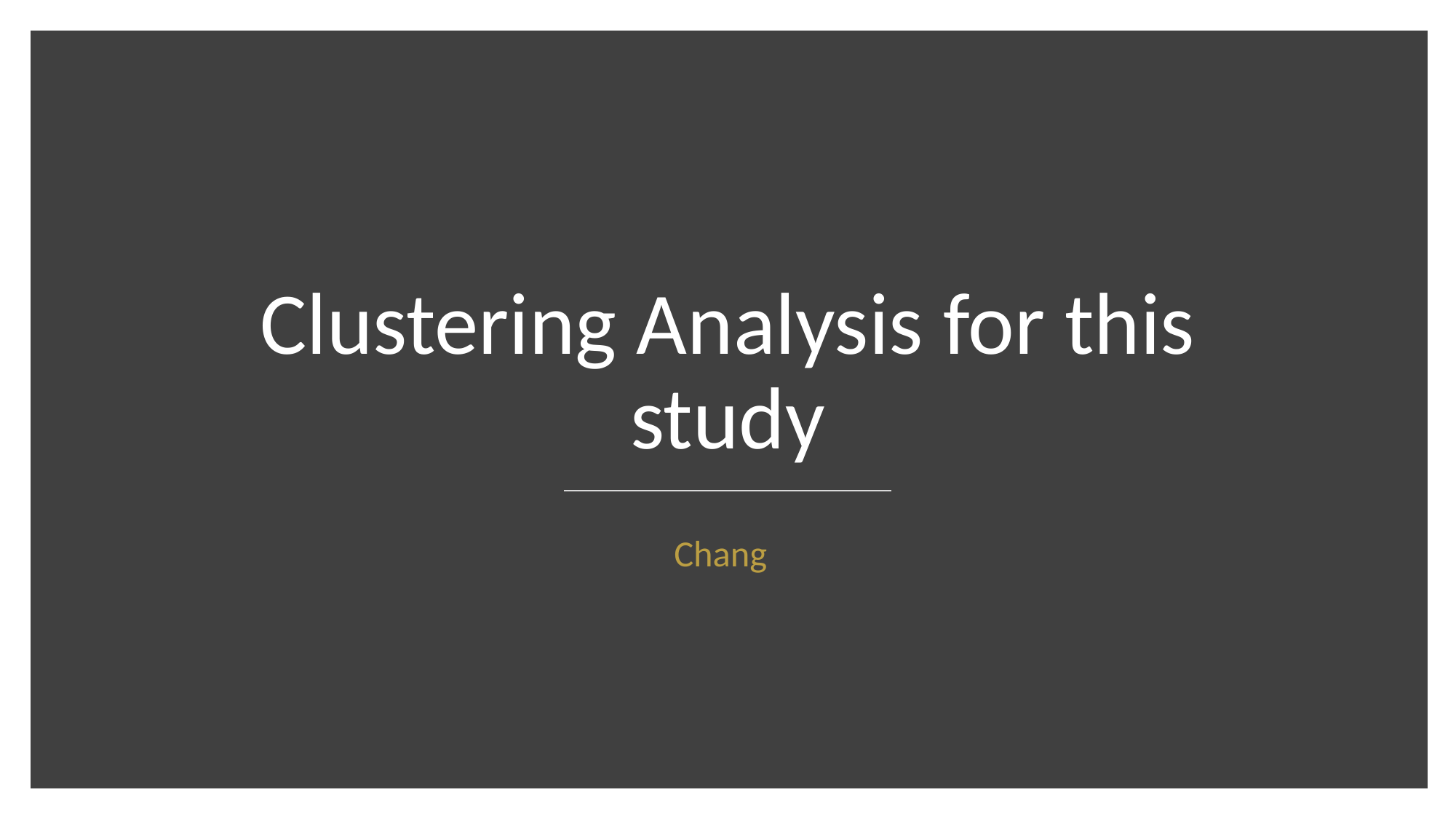

# Clustering Analysis for this study
Chang